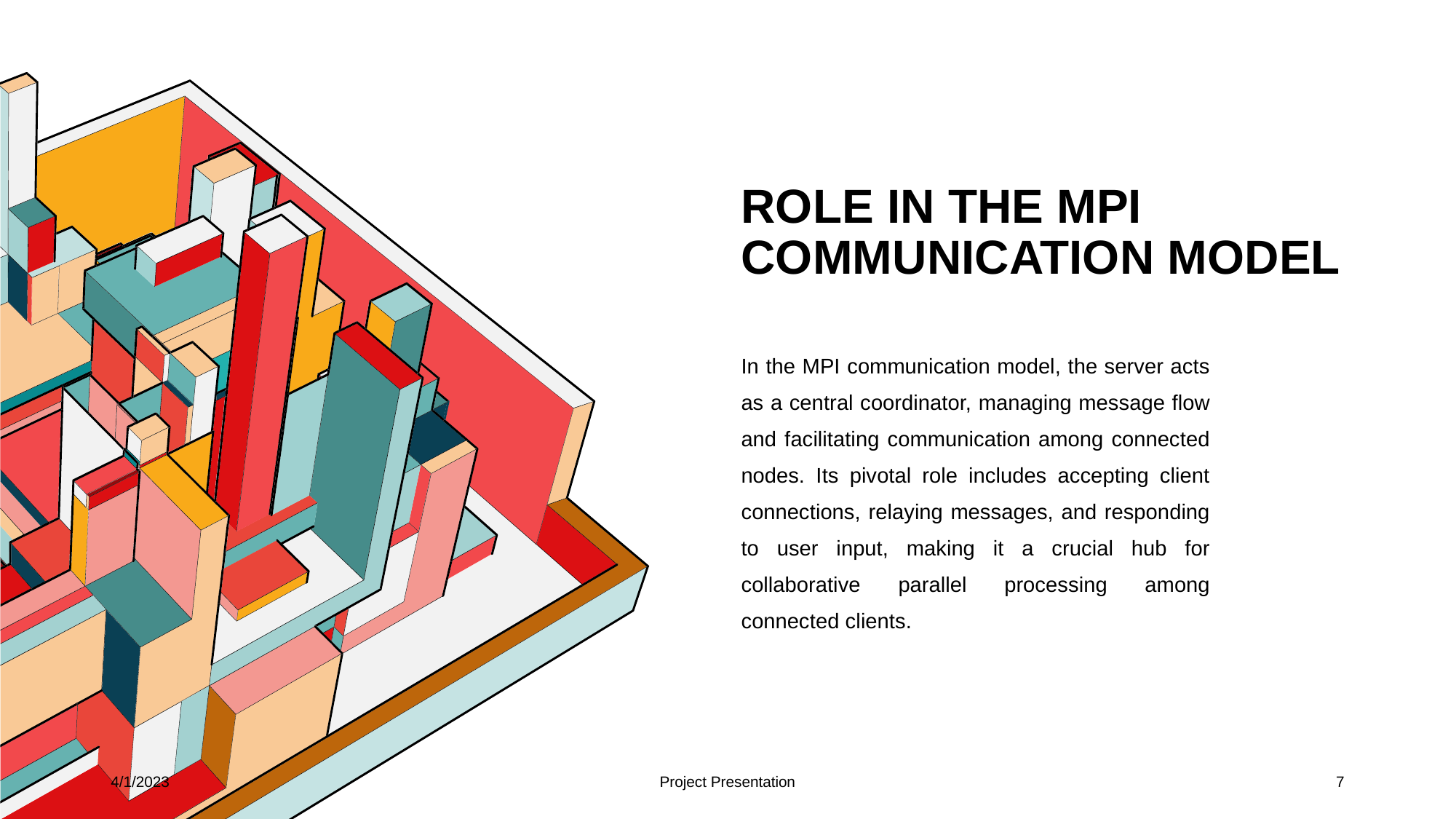

# ROLE IN THE MPI COMMUNICATION MODEL
In the MPI communication model, the server acts as a central coordinator, managing message flow and facilitating communication among connected nodes. Its pivotal role includes accepting client connections, relaying messages, and responding to user input, making it a crucial hub for collaborative parallel processing among connected clients.
4/1/2023
Project Presentation
7